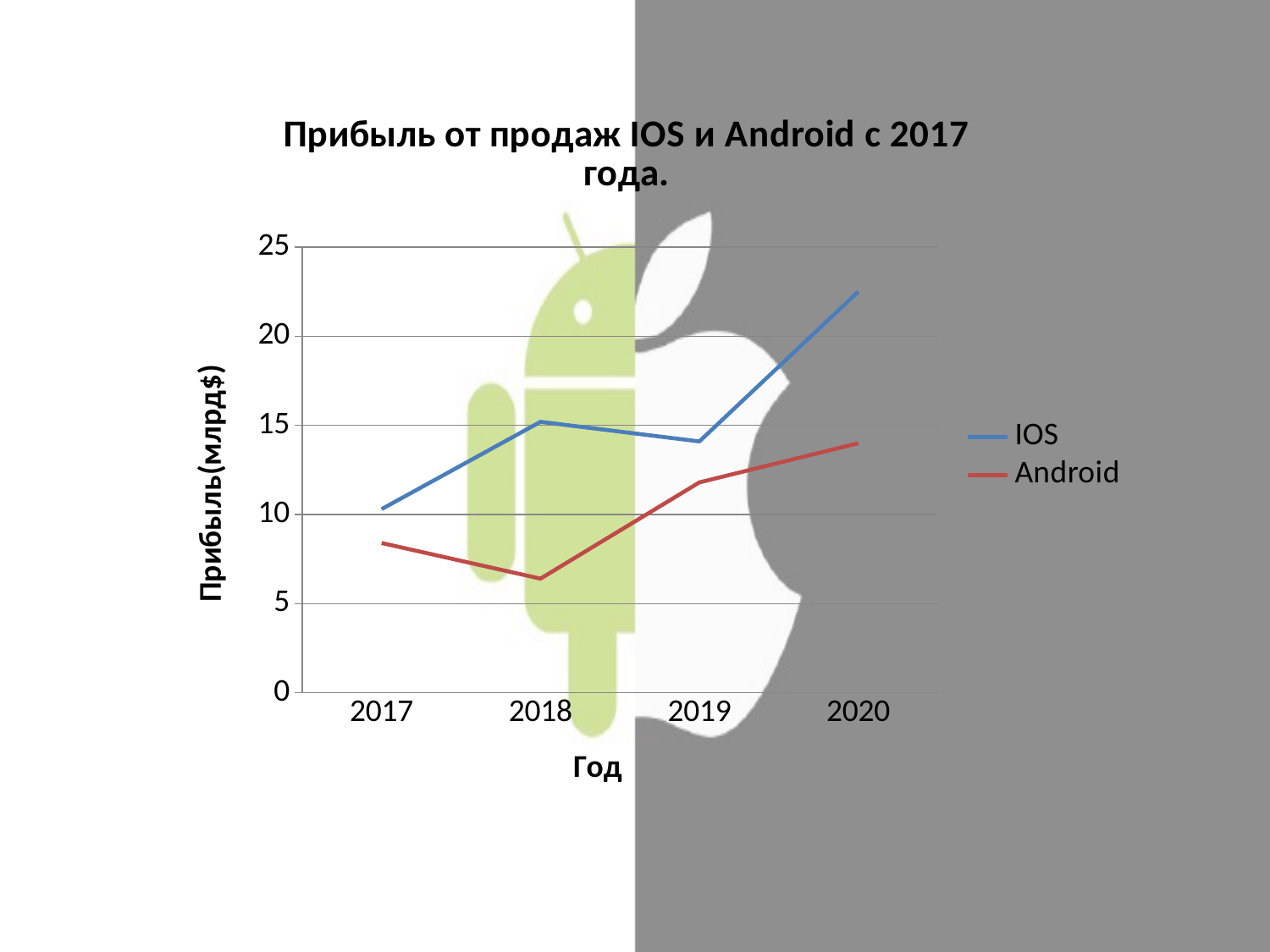

### Chart: Прибыль от продаж IOS и Android с 2017 года.

| Category | IOS | Android |
|---|---|---|
| 2017 | 10.3 | 8.4 |
| 2018 | 15.2 | 6.4 |
| 2019 | 14.1 | 11.8 |
| 2020 | 22.5 | 14.0 |